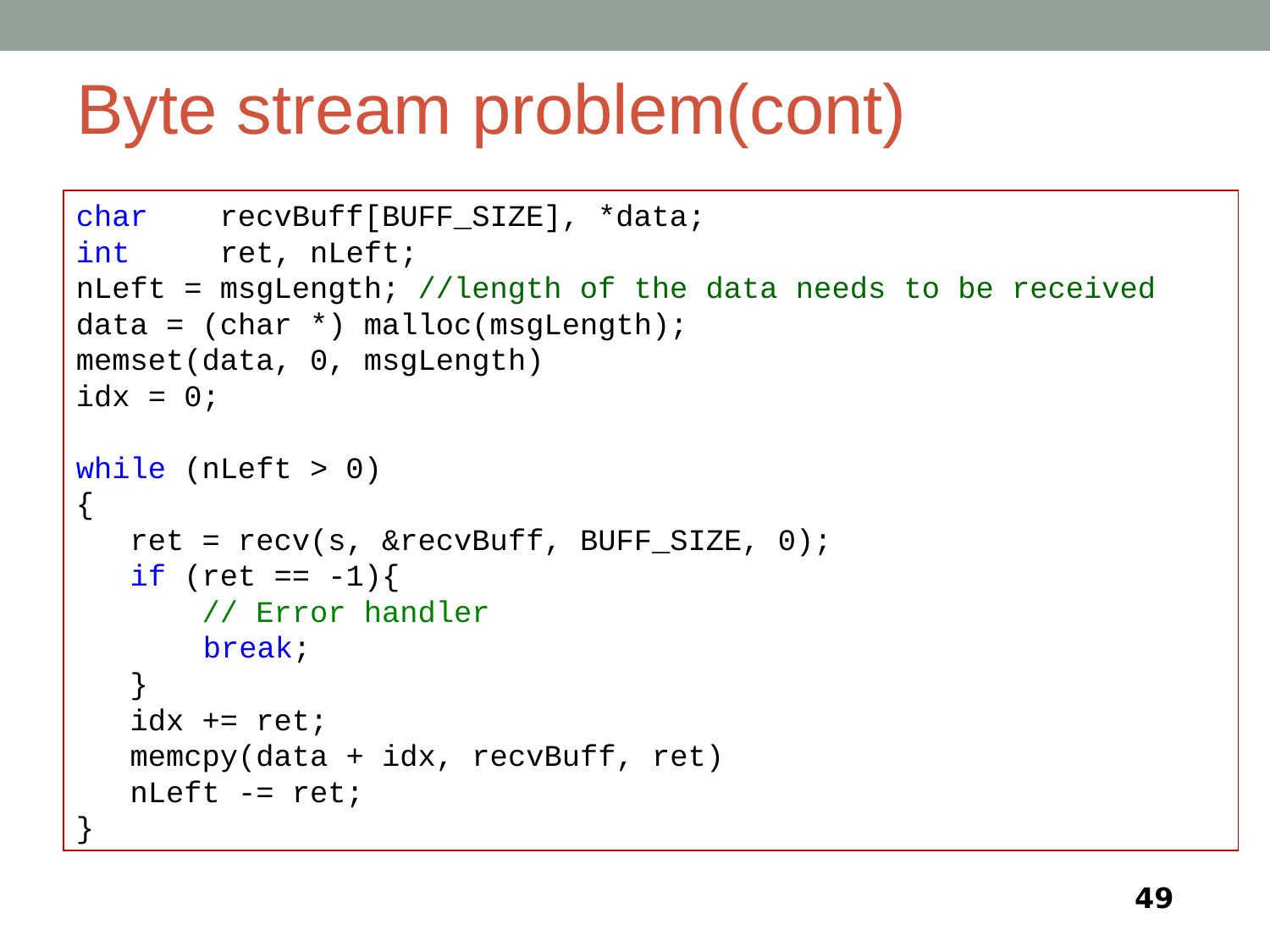

# Byte stream problem(cont)
char    recvBuff[BUFF_SIZE], *data;
int     ret, nLeft;
nLeft = msgLength; //length of the data needs to be received
data = (char *) malloc(msgLength);
memset(data, 0, msgLength)
idx = 0;

while (nLeft > 0)
{
   ret = recv(s, &recvBuff, BUFF_SIZE, 0);
   if (ret == -1){
       // Error handler
   	break;
   }
   idx += ret;
   memcpy(data + idx, recvBuff, ret)
   nLeft -= ret;
}
49